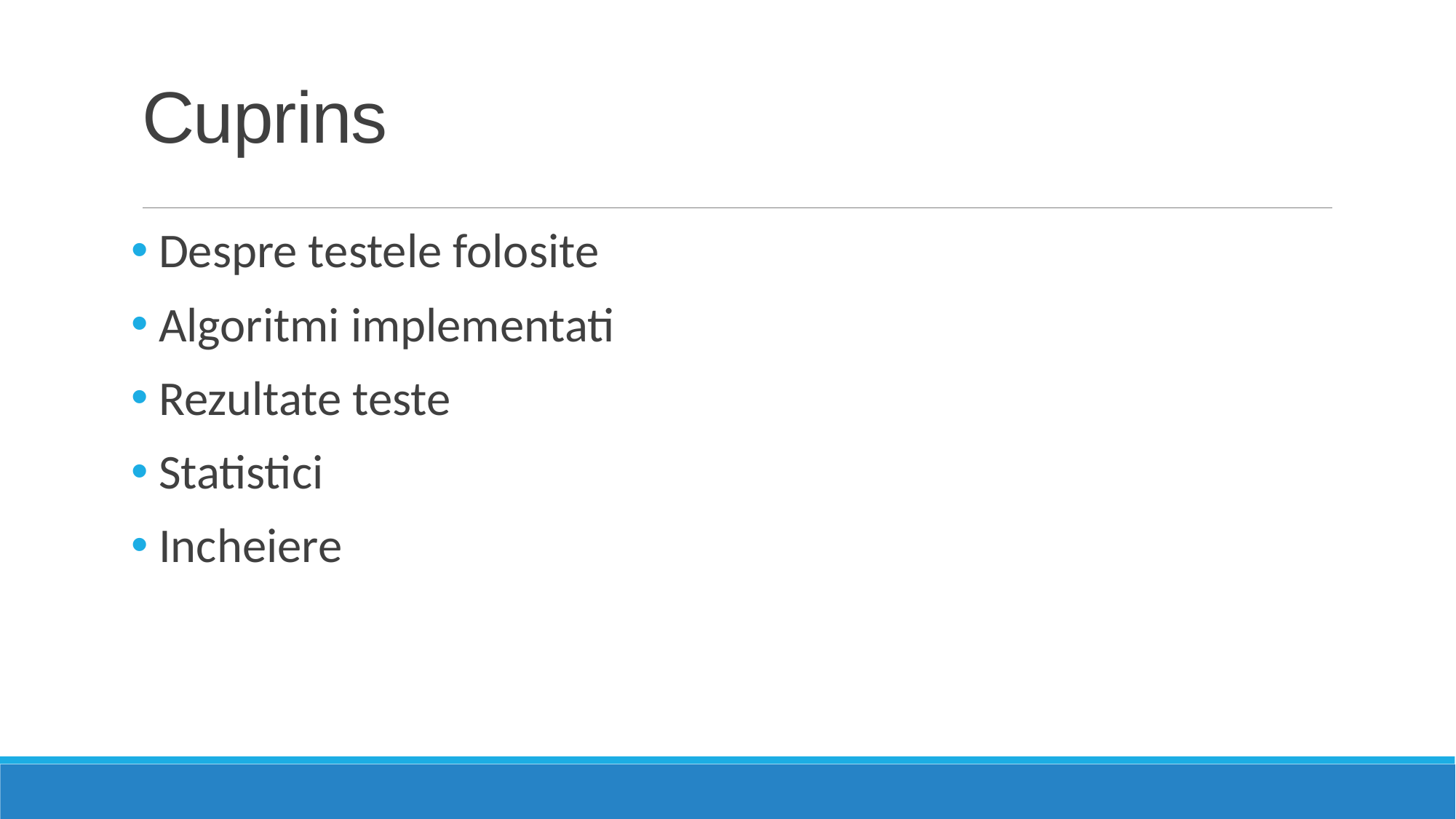

# Cuprins
 Despre testele folosite
 Algoritmi implementati
 Rezultate teste
 Statistici
 Incheiere